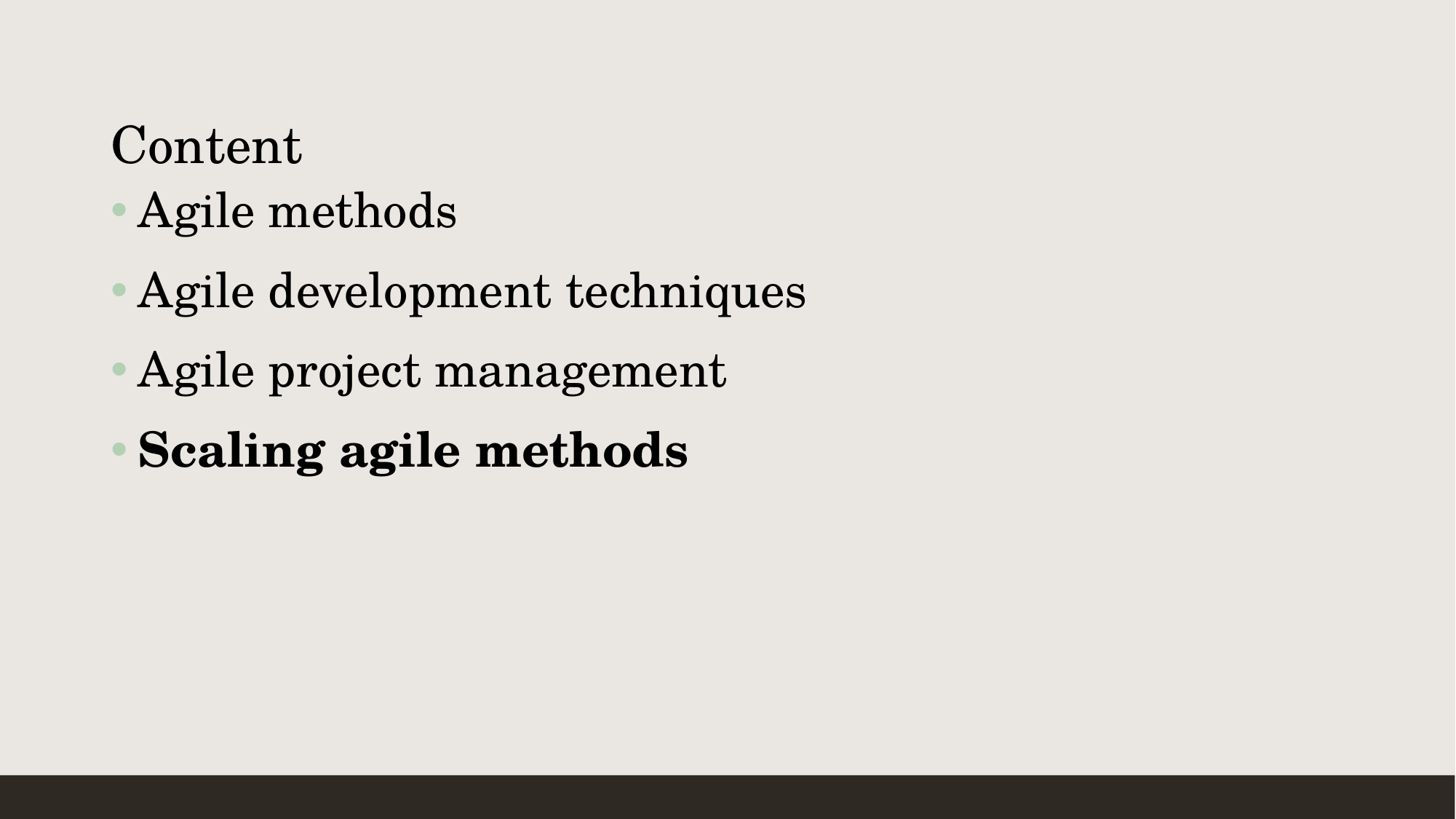

# Content
Agile methods
Agile development techniques
Agile project management
Scaling agile methods